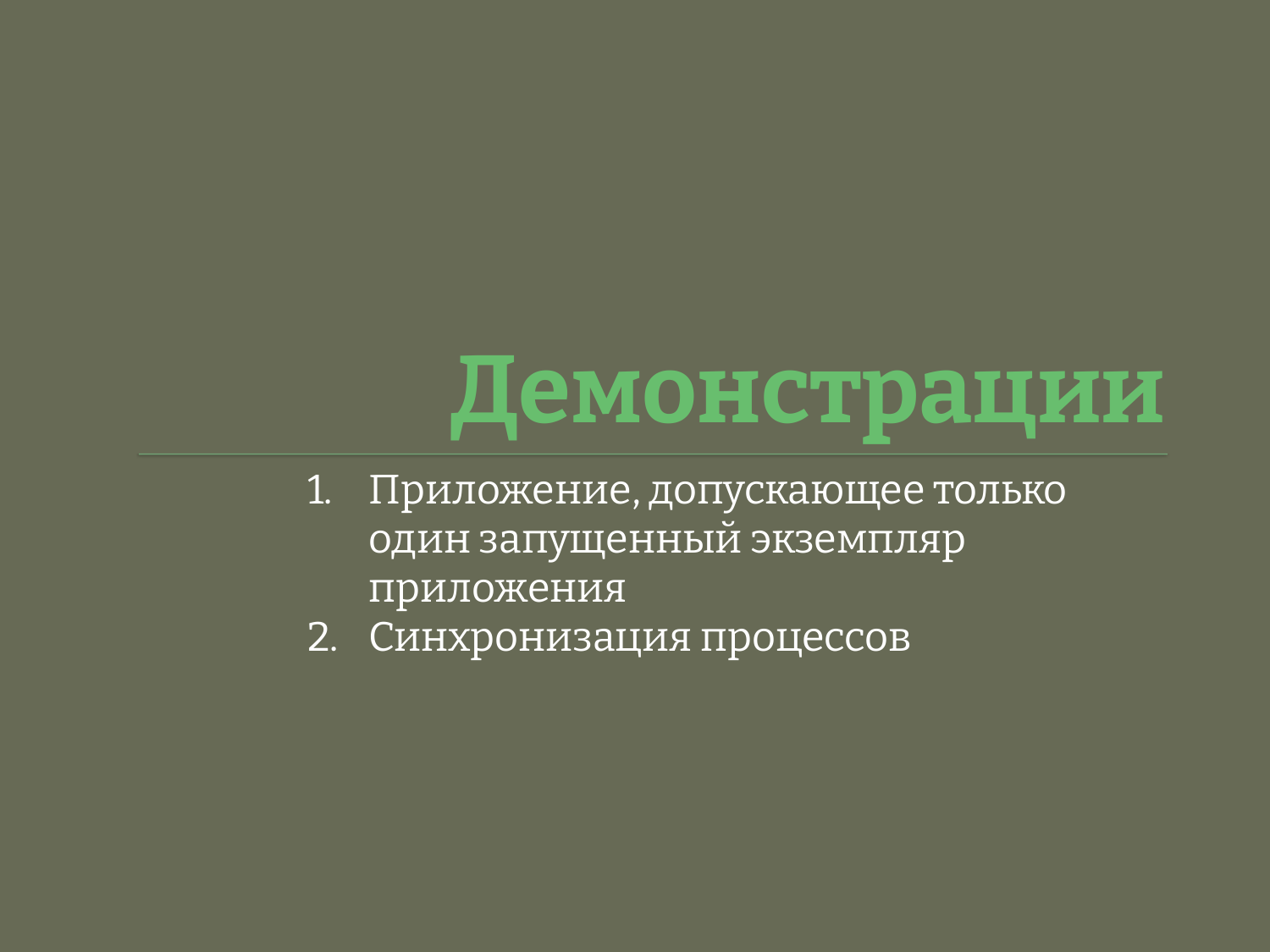

# Демонстрации
Приложение, допускающее только один запущенный экземпляр приложения
Синхронизация процессов